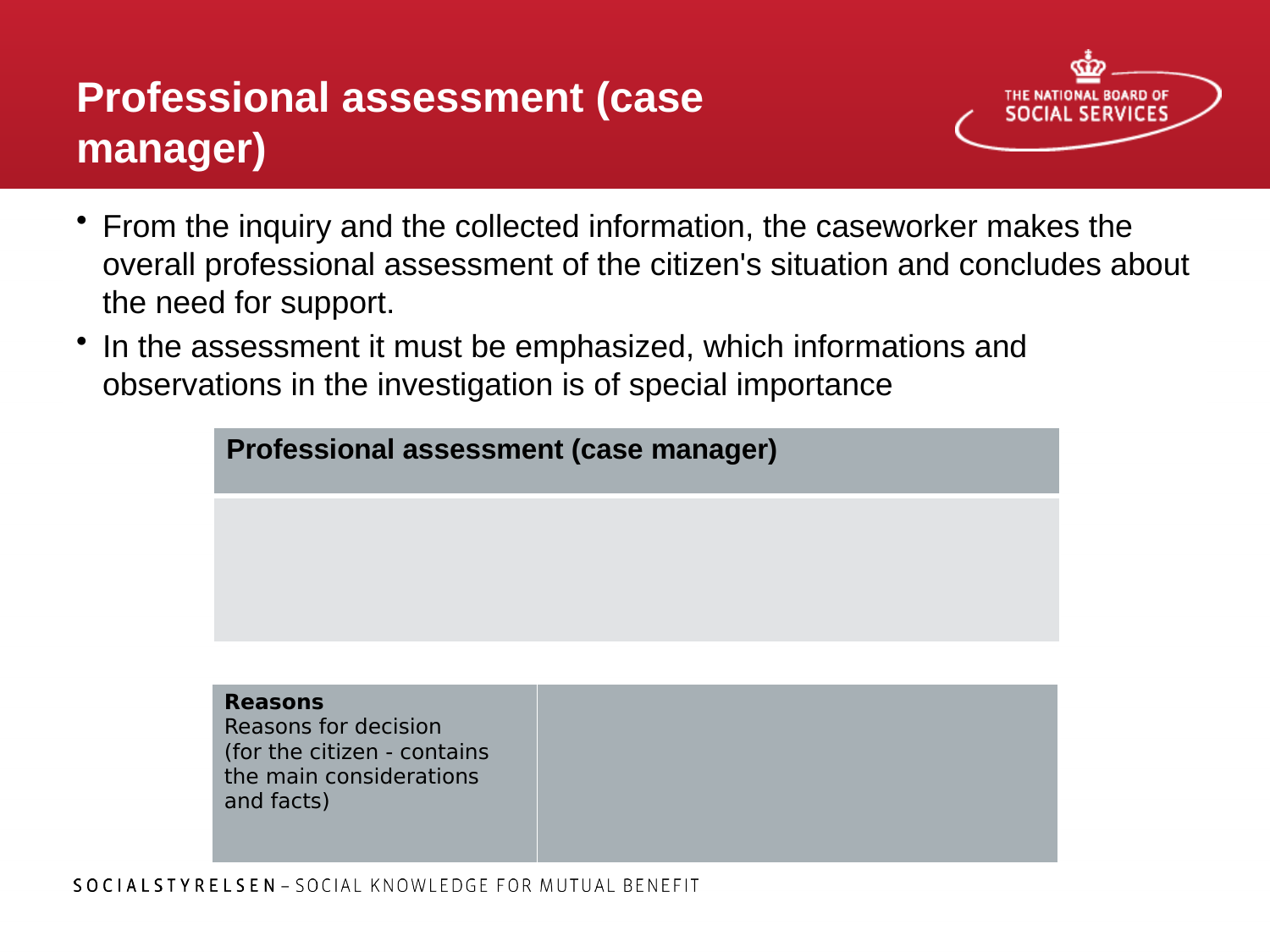

# Professional assessment (case manager)
From the inquiry and the collected information, the caseworker makes the overall professional assessment of the citizen's situation and concludes about the need for support.
In the assessment it must be emphasized, which informations and observations in the investigation is of special importance

| Professional assessment (case manager) |
| --- |
|  |
| Reasons Reasons for decision (for the citizen - contains the main considerations and facts) |  |
| --- | --- |